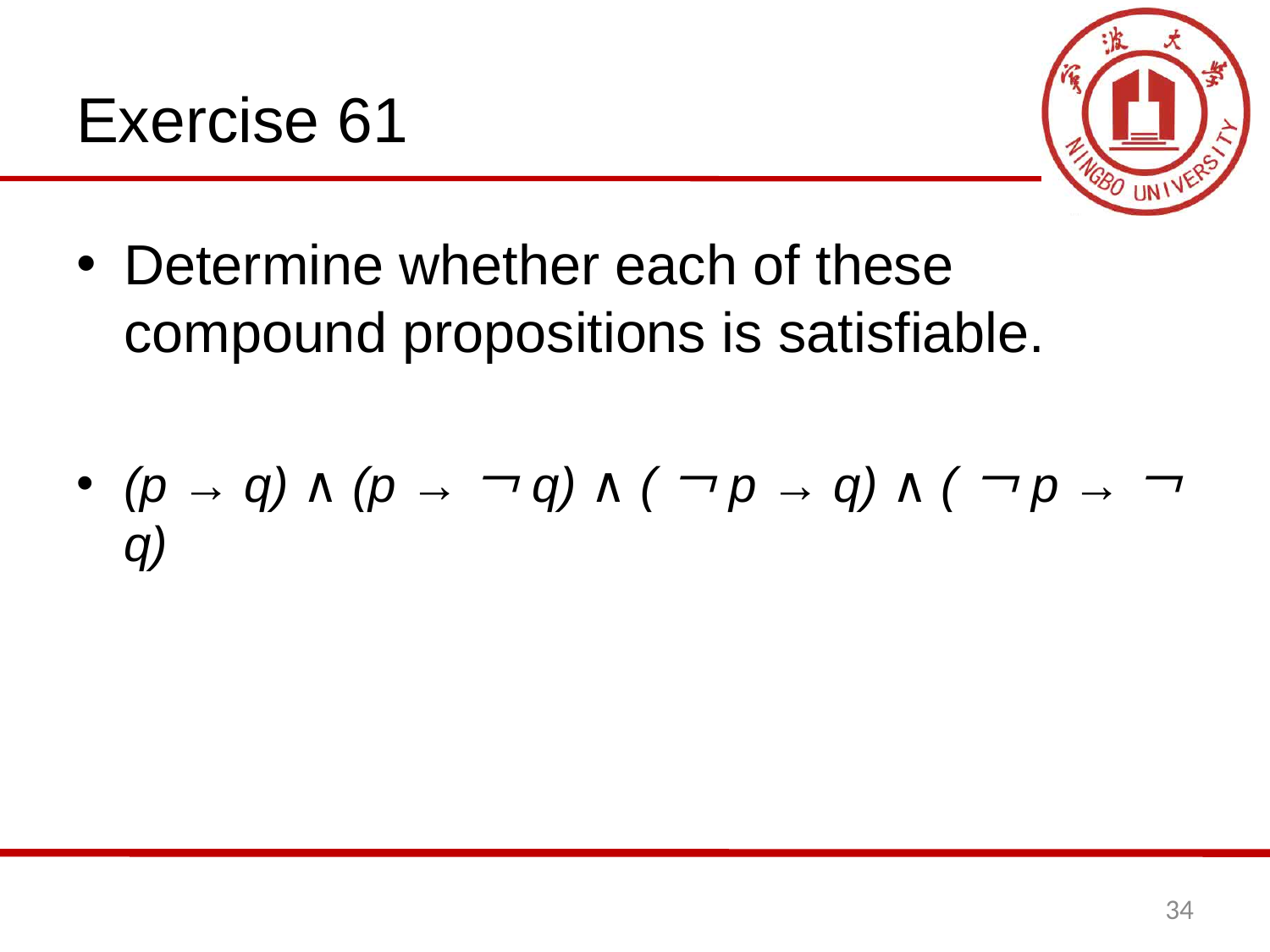

# Exercise 61
Determine whether each of these compound propositions is satisfiable.

(p → q) ∧ (p →￢q) ∧ (￢p → q) ∧ (￢p →￢q)
34